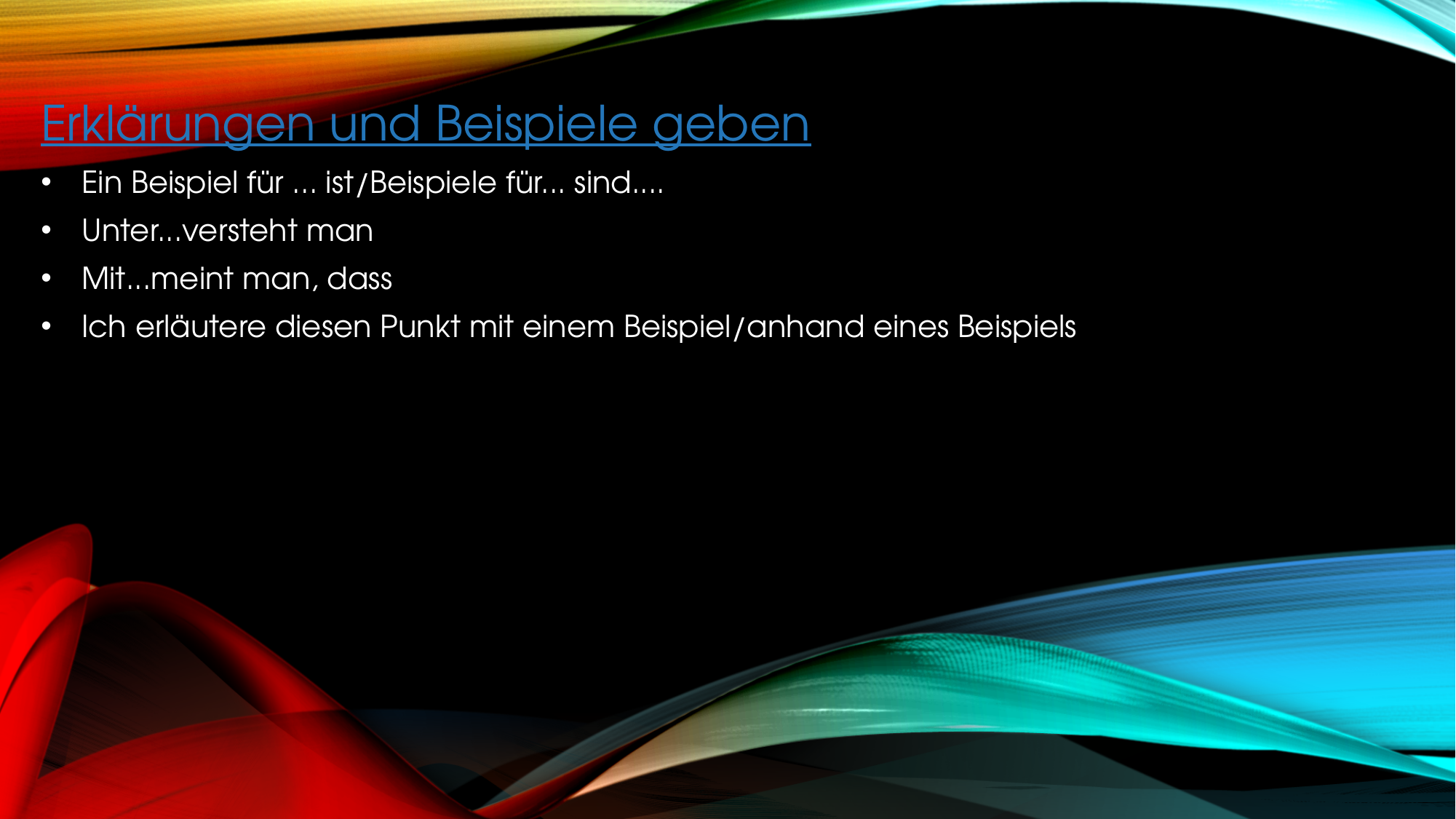

Erklärungen und Beispiele geben
Ein Beispiel für ... ist/Beispiele für... sind....
Unter...versteht man
Mit...meint man, dass
Ich erläutere diesen Punkt mit einem Beispiel/anhand eines Beispiels